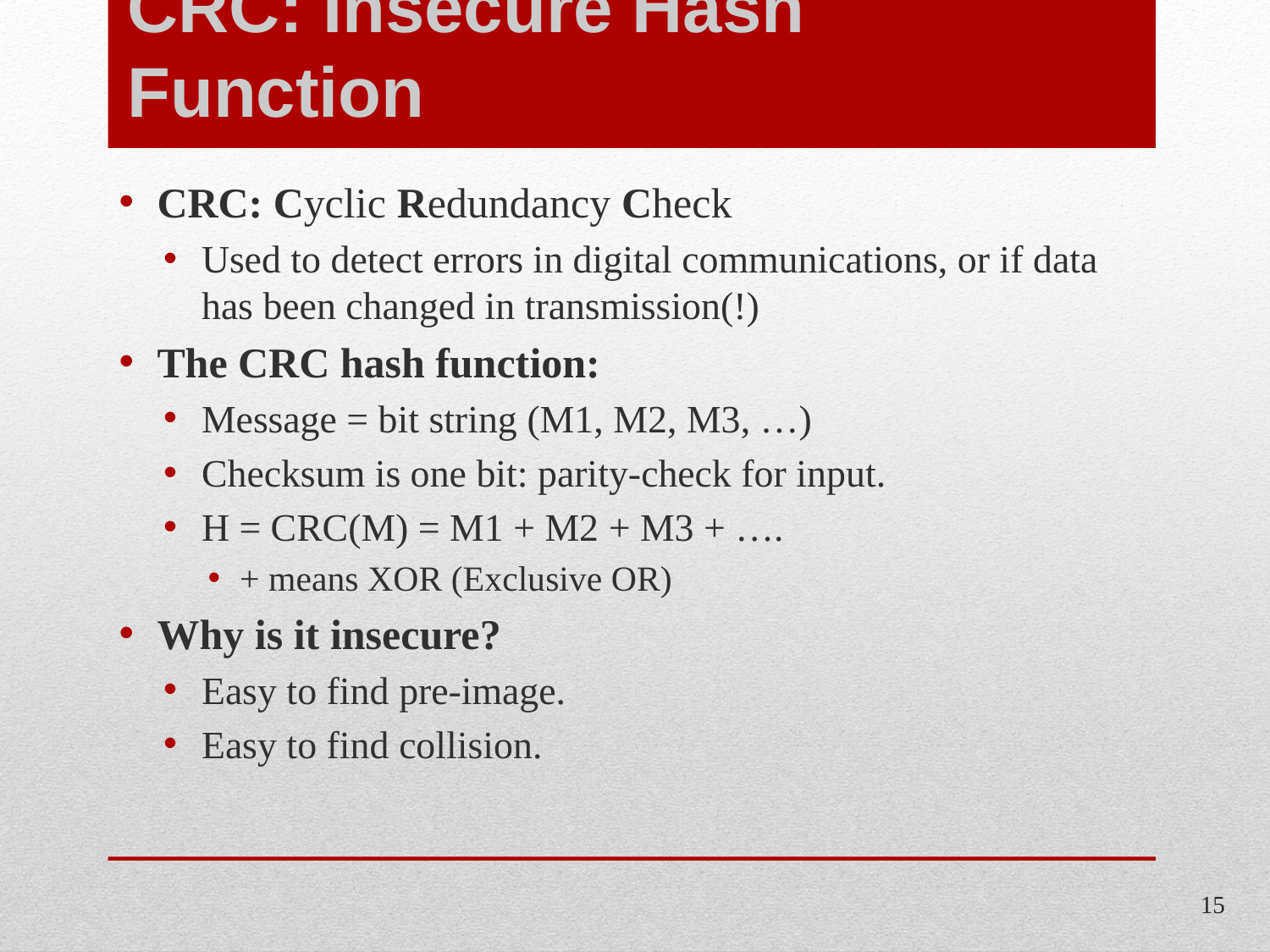

# CRC: Insecure Hash Function
CRC: Cyclic Redundancy Check
Used to detect errors in digital communications, or if data has been changed in transmission(!)
The CRC hash function:
Message = bit string (M1, M2, M3, …)
Checksum is one bit: parity-check for input.
H = CRC(M) = M1 + M2 + M3 + ….
+ means XOR (Exclusive OR)
Why is it insecure?
Easy to find pre-image.
Easy to find collision.

15